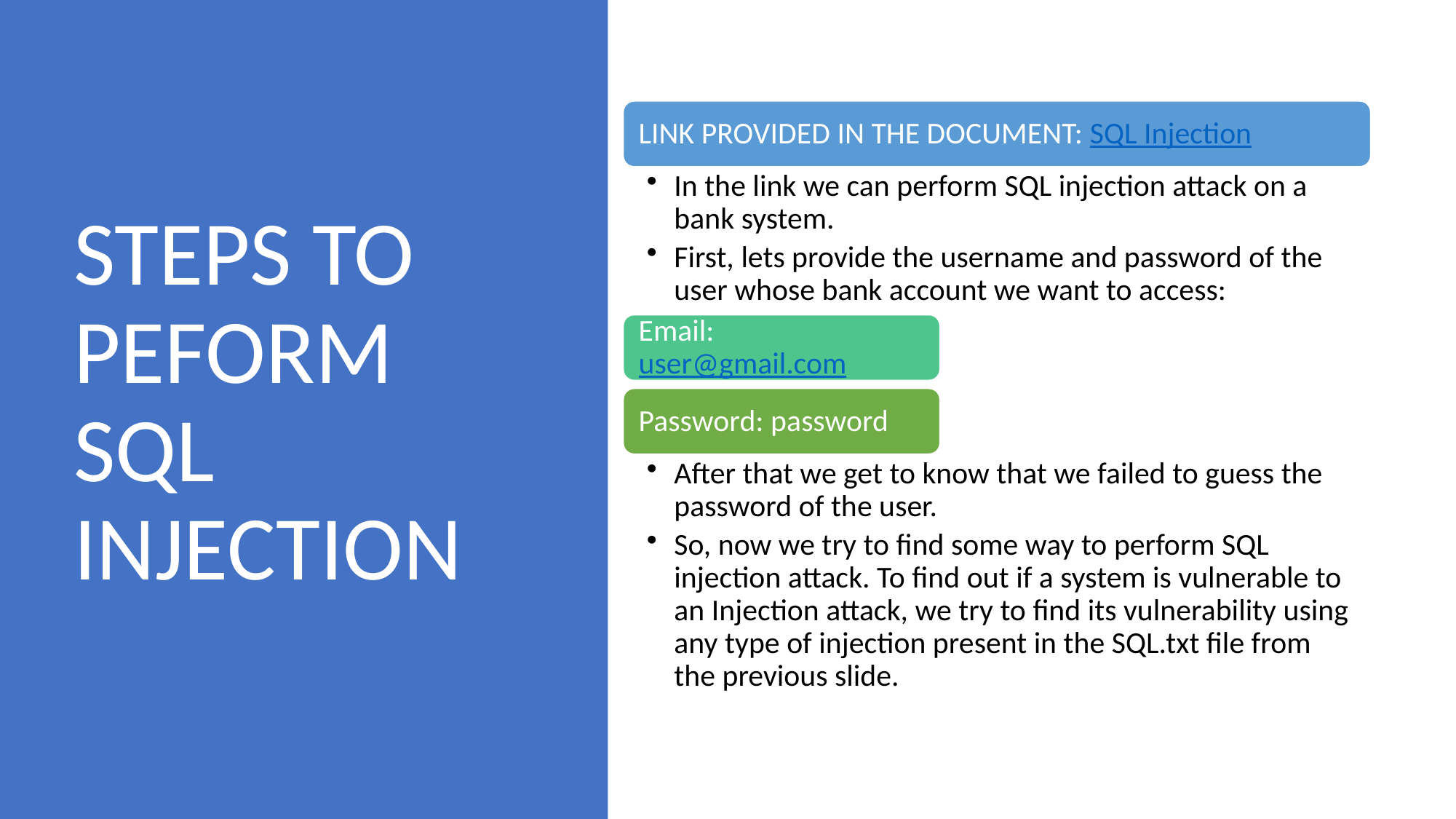

# STEPS TO PEFORM SQL INJECTION
LINK PROVIDED IN THE DOCUMENT: SQL Injection
In the link we can perform SQL injection attack on a bank system.
First, lets provide the username and password of the user whose bank account we want to access:
Email: user@gmail.com
Password: password
After that we get to know that we failed to guess the password of the user.
So, now we try to find some way to perform SQL injection attack. To find out if a system is vulnerable to an Injection attack, we try to find its vulnerability using any type of injection present in the SQL.txt file from the previous slide.